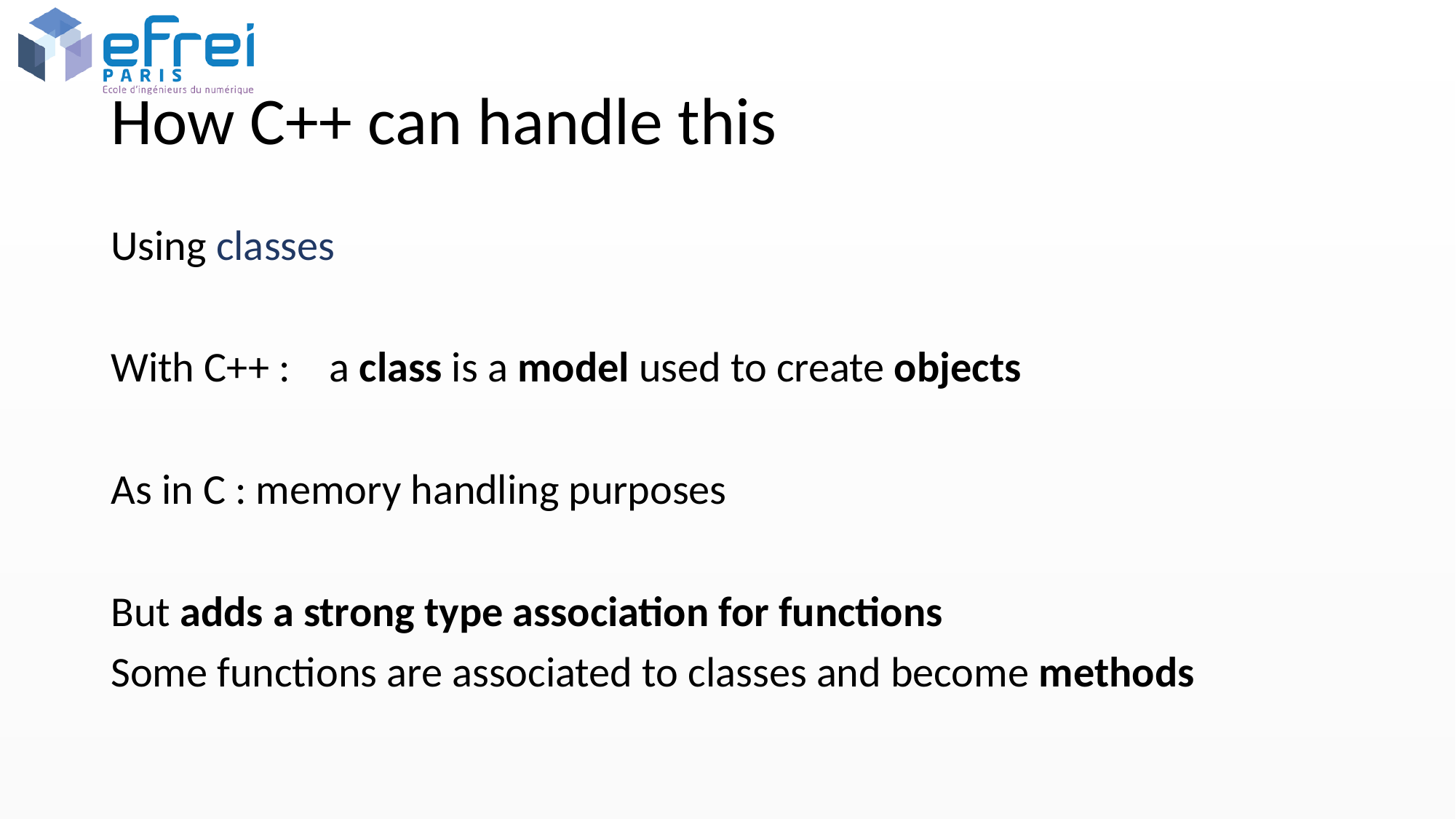

# How C++ can handle this
Using classes

With C++ : 	a class is a model used to create objects

As in C : memory handling purposes

But adds a strong type association for functions
Some functions are associated to classes and become methods